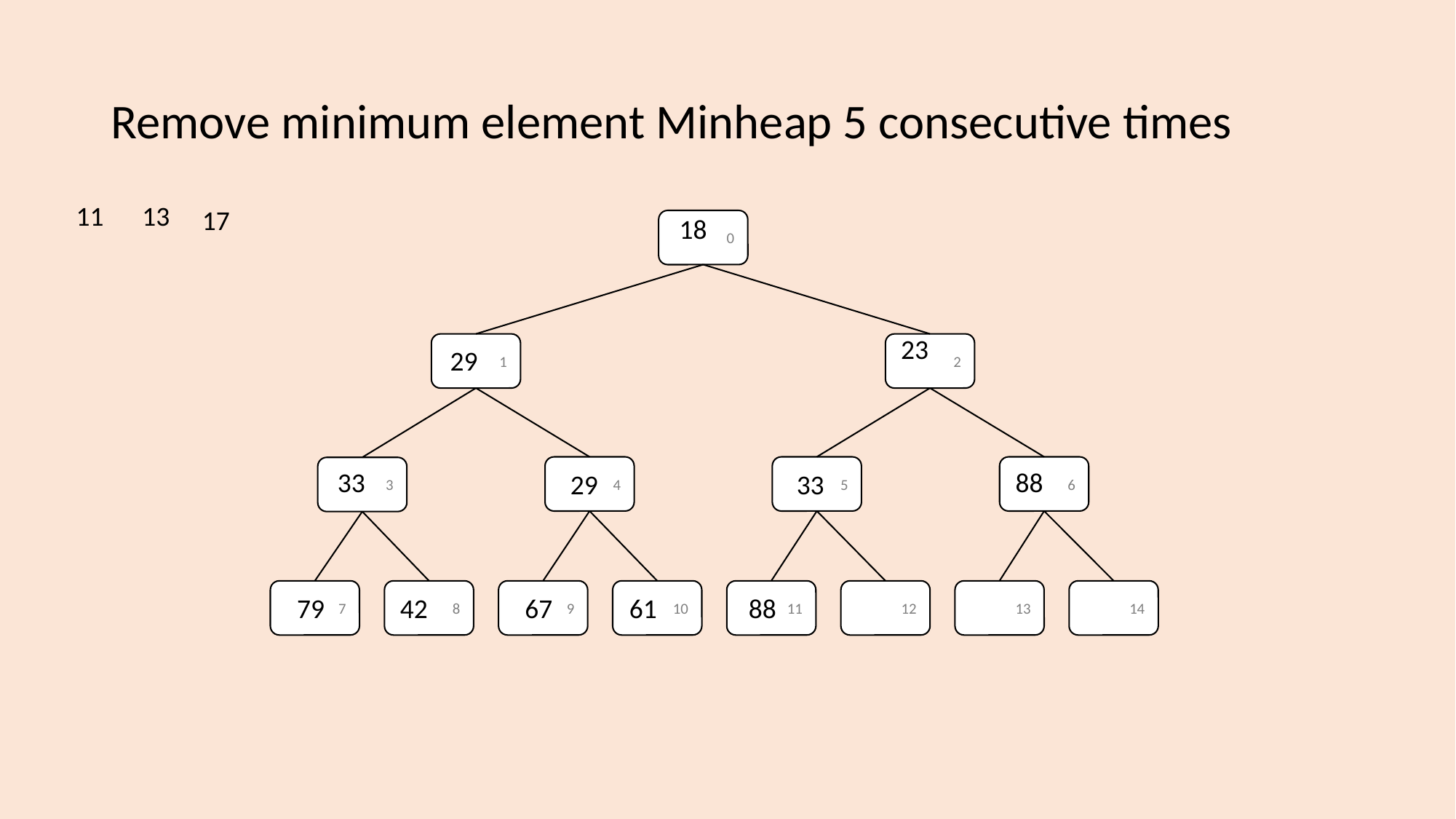

# Remove minimum element Minheap 5 consecutive times
11
13
17
18
0
23
2
1
29
6
5
4
3
33
88
29
33
7
8
9
10
11
12
13
14
79
67
61
88
42